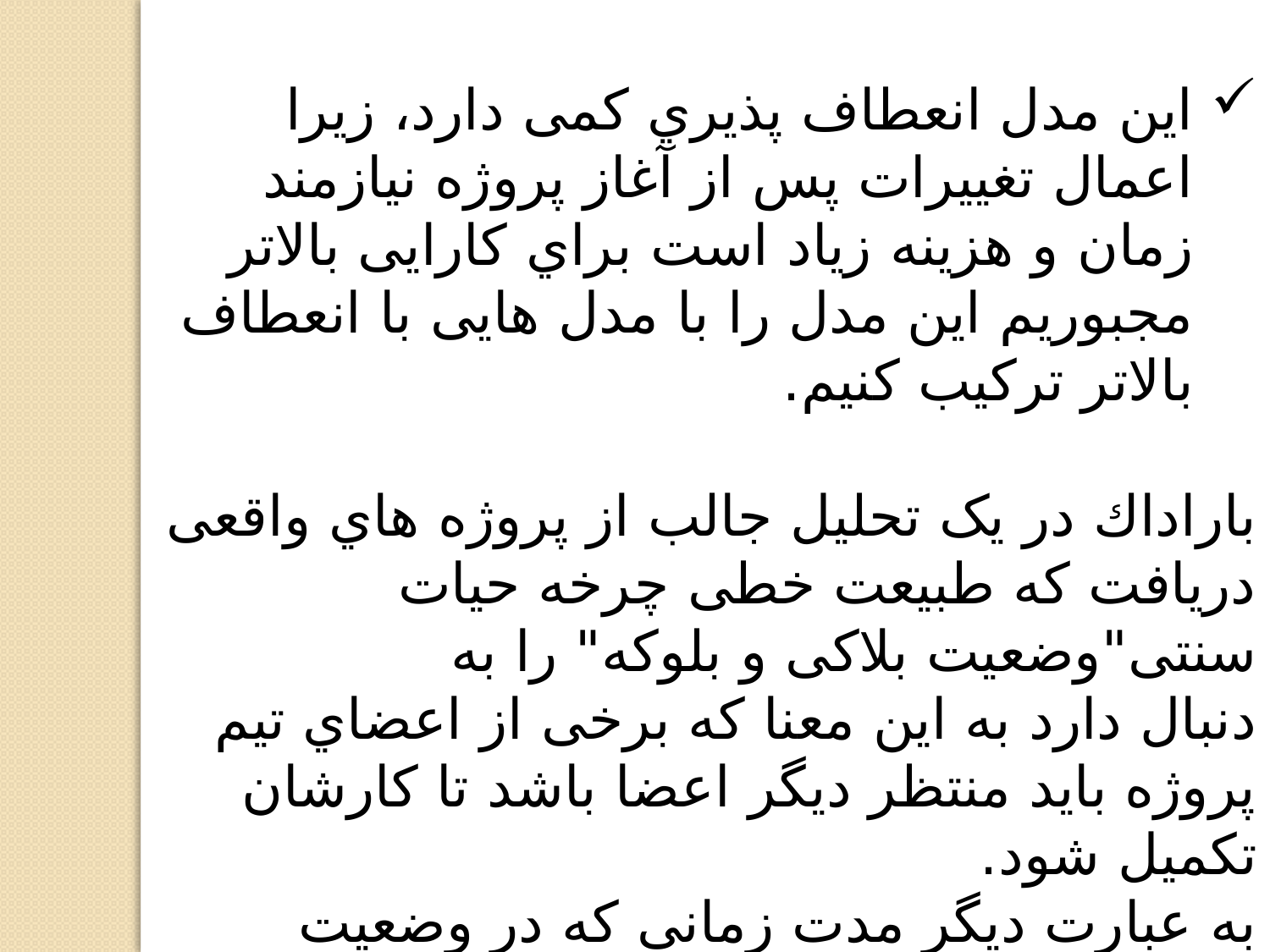

این مدل انعطاف پذیري کمی دارد، زیرا اعمال تغییرات پس از آغاز پروژه نیازمند زمان و هزینه زیاد است براي کارایی بالاتر مجبوریم این مدل را با مدل هایی با انعطاف بالاتر ترکیب کنیم.

باراداك در یک تحلیل جالب از پروژه هاي واقعی دریافت که طبیعت خطی چرخه حیات سنتی"وضعیت بلاکی و بلوکه" را به
دنبال دارد به این معنا که برخی از اعضاي تیم پروژه باید منتظر دیگر اعضا باشد تا کارشان تکمیل شود.
به عبارت دیگر مدت زمانی که در وضعیت انتظار سپري میشود از زمان تولید نرم افزار پیشی میگیرد!  این وضعیت بلاکی در
ابتداي واکنش هاي فرآیند خطی ترتیبی نمود بیشتري می یابد.